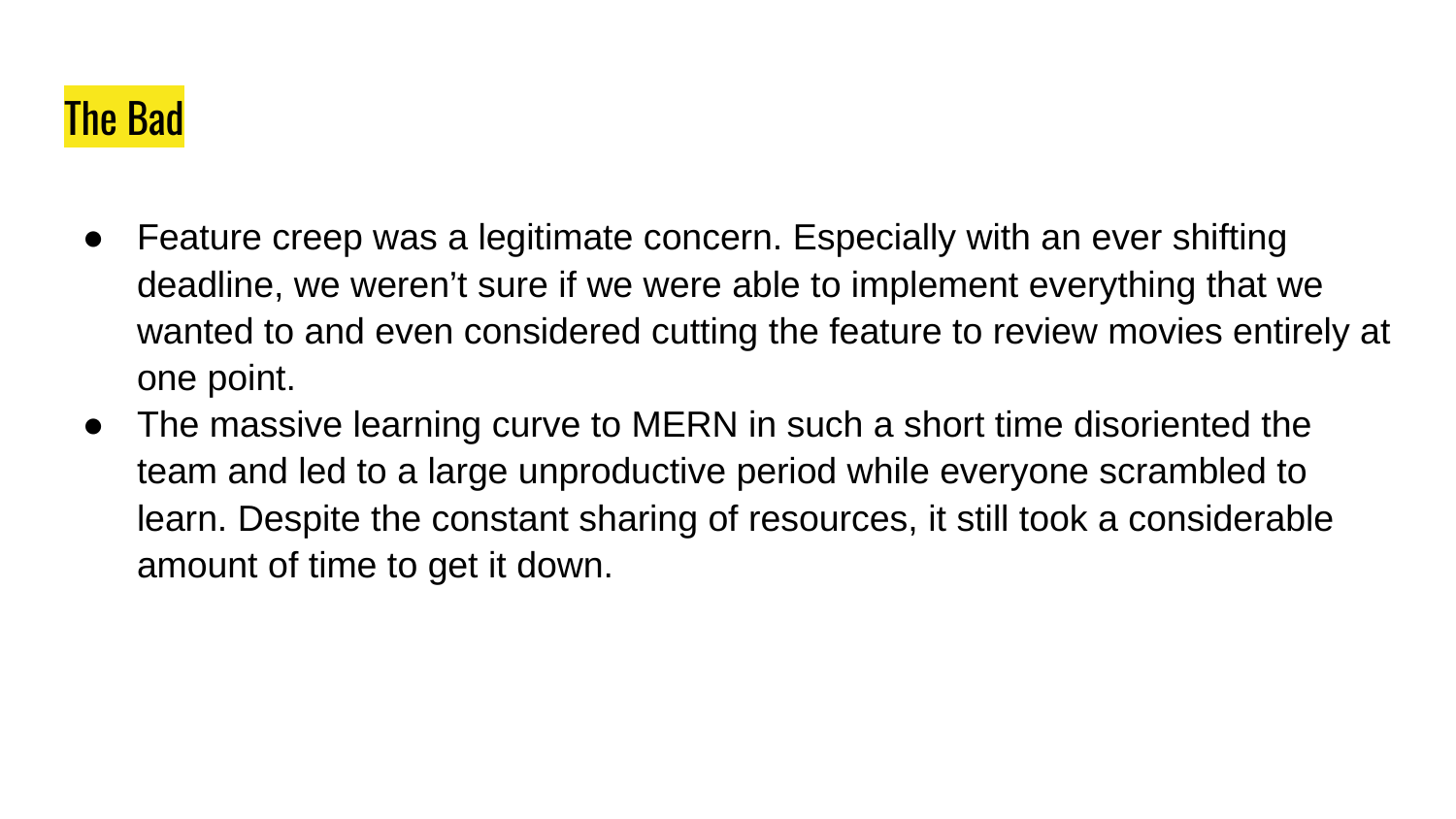

# The Bad
Feature creep was a legitimate concern. Especially with an ever shifting deadline, we weren’t sure if we were able to implement everything that we wanted to and even considered cutting the feature to review movies entirely at one point.
The massive learning curve to MERN in such a short time disoriented the team and led to a large unproductive period while everyone scrambled to learn. Despite the constant sharing of resources, it still took a considerable amount of time to get it down.